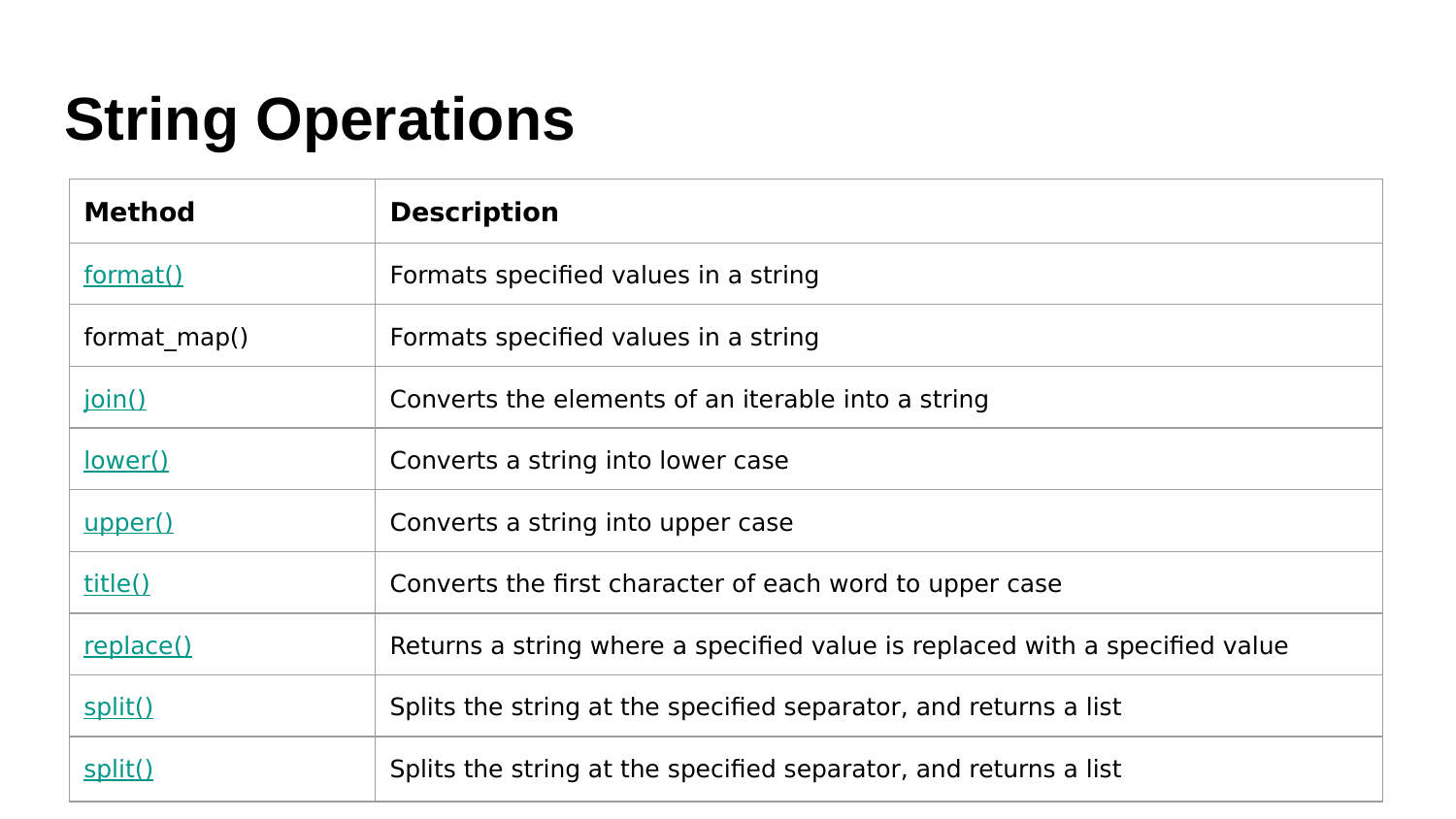

# String Operations
| Method | Description |
| --- | --- |
| format() | Formats specified values in a string |
| format\_map() | Formats specified values in a string |
| join() | Converts the elements of an iterable into a string |
| lower() | Converts a string into lower case |
| upper() | Converts a string into upper case |
| title() | Converts the first character of each word to upper case |
| replace() | Returns a string where a specified value is replaced with a specified value |
| split() | Splits the string at the specified separator, and returns a list |
| split() | Splits the string at the specified separator, and returns a list |